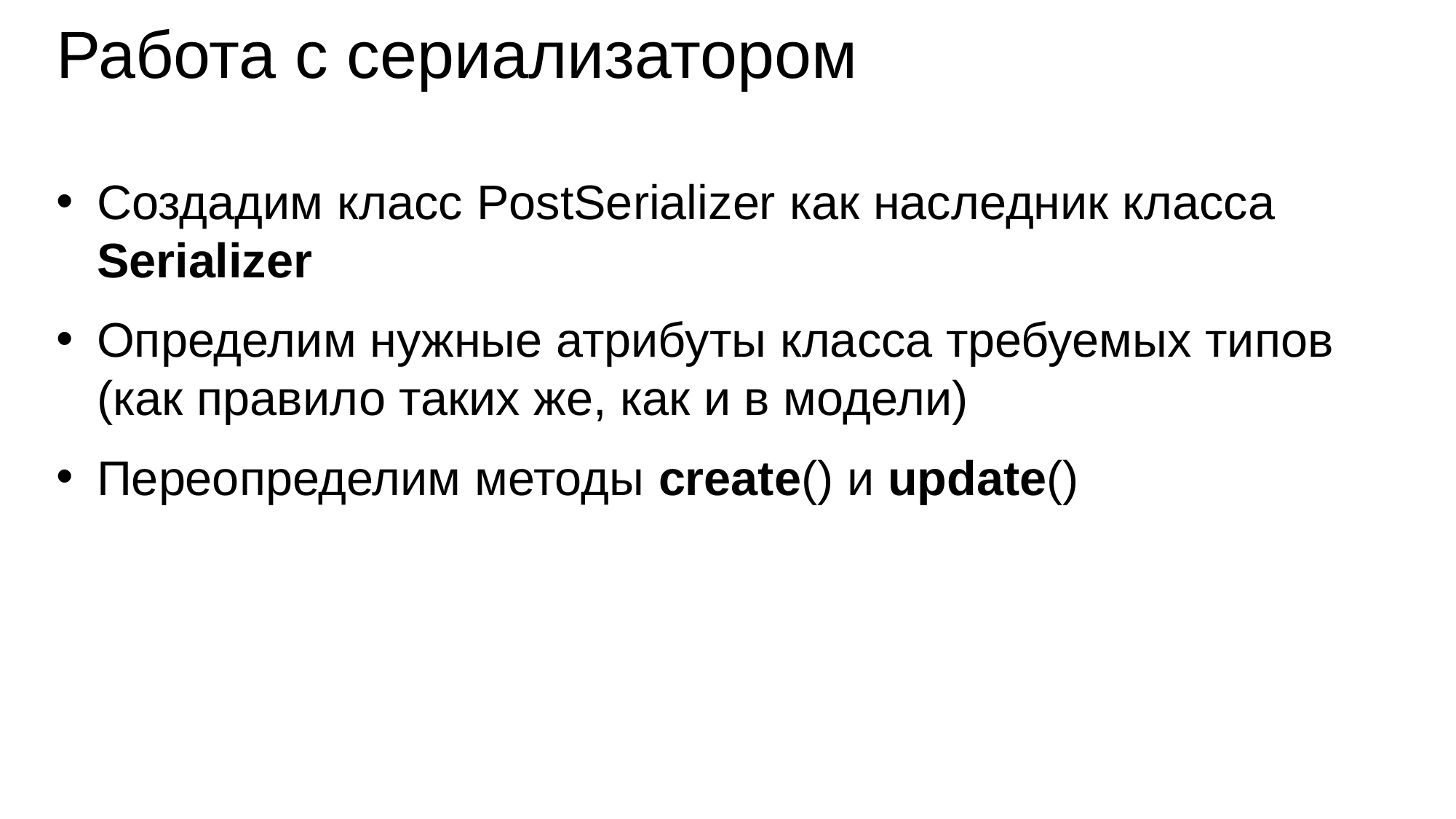

# Работа с сериализатором
Создадим класс PostSerializer как наследник класса Serializer
Определим нужные атрибуты класса требуемых типов (как правило таких же, как и в модели)
Переопределим методы create() и update()